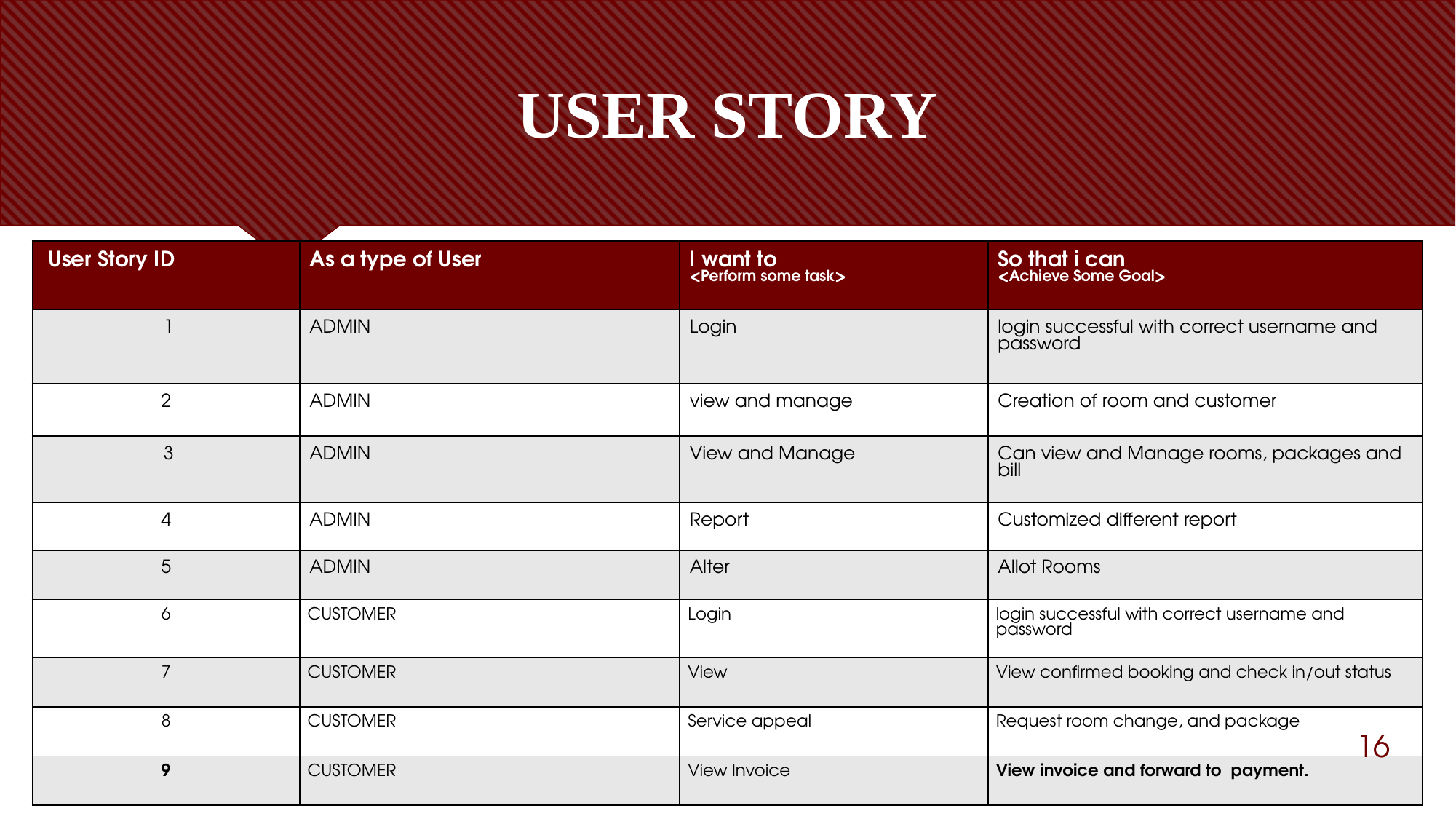

# USER STORY
| User Story ID | As a type of User | I want to  <Perform some task> | So that i can <Achieve Some Goal> |
| --- | --- | --- | --- |
| 1 | ADMIN | Login | login successful with correct username and password |
| 2 | ADMIN | view and manage | Creation of room and customer |
| 3 | ADMIN | View and Manage | Can view and Manage rooms, packages and bill |
| 4 | ADMIN | Report | Customized different report |
| 5 | ADMIN | Alter | Allot Rooms |
| 6 | CUSTOMER | Login | login successful with correct username and password |
| 7 | CUSTOMER | View | View confirmed booking and check in/out status |
| 8 | CUSTOMER | Service appeal | Request room change, and package |
| 9 | CUSTOMER | View Invoice | View invoice and forward to payment. |
16